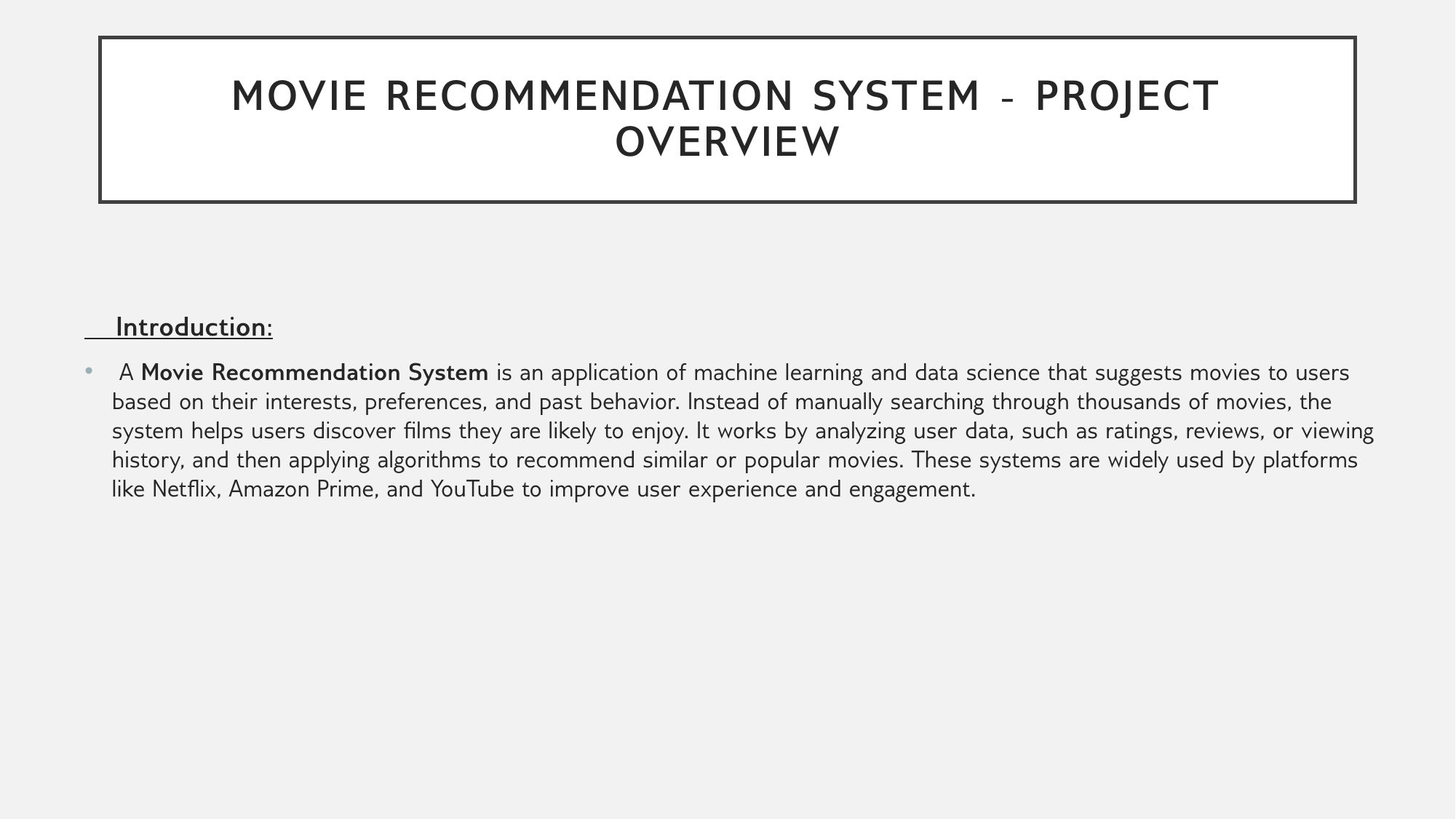

# Movie Recommendation System - Project Overview
    Introduction:
 A Movie Recommendation System is an application of machine learning and data science that suggests movies to users based on their interests, preferences, and past behavior. Instead of manually searching through thousands of movies, the system helps users discover films they are likely to enjoy. It works by analyzing user data, such as ratings, reviews, or viewing history, and then applying algorithms to recommend similar or popular movies. These systems are widely used by platforms like Netflix, Amazon Prime, and YouTube to improve user experience and engagement.